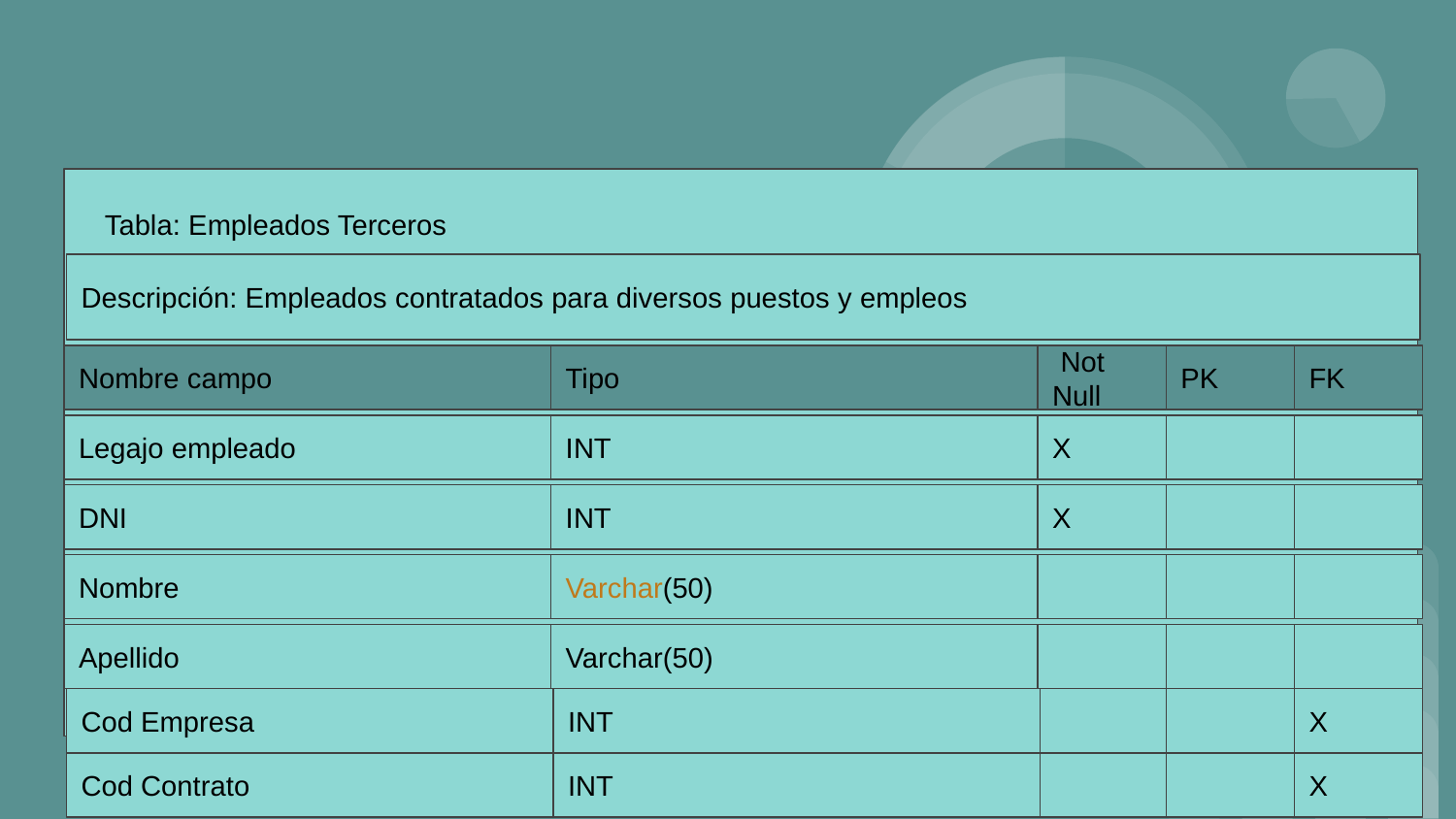

Tabla: Empleados Terceros
Descripción: Empleados contratados para diversos puestos y empleos
Nombre campo
Tipo
 Not Null
PK
FK
Legajo empleado
INT
X

DNI
INT
X

Nombre
Varchar(50)

Apellido
Varchar(50)

Cod Empresa
INT

X
Cod Contrato
INT

X